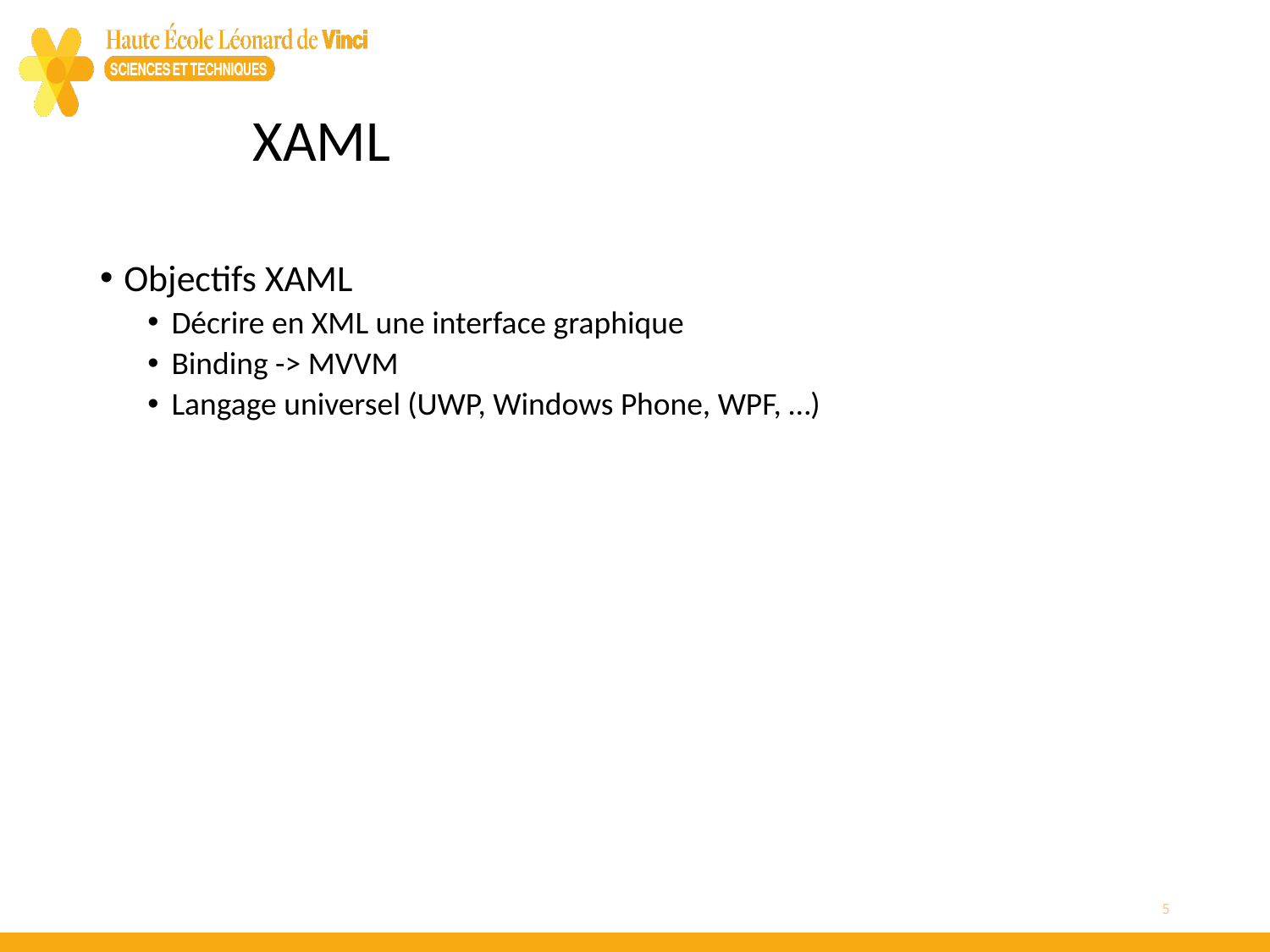

# XAML
Objectifs XAML
Décrire en XML une interface graphique
Binding -> MVVM
Langage universel (UWP, Windows Phone, WPF, …)
5